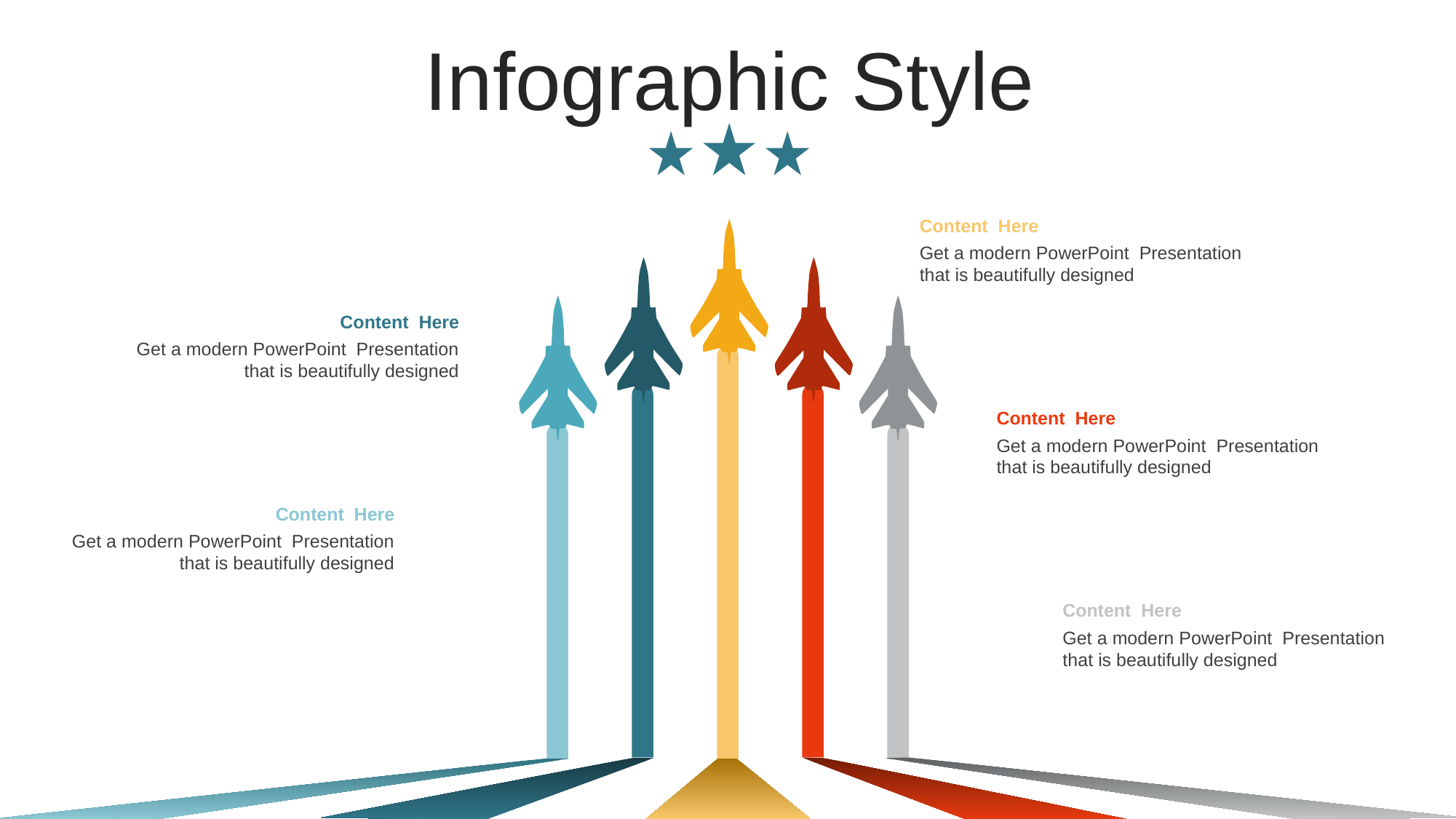

Infographic Style
Content  Here
Get a modern PowerPoint  Presentation that is beautifully designed

Content  Here
Get a modern PowerPoint  Presentation that is beautifully designed

Content  Here
Get a modern PowerPoint  Presentation that is beautifully designed

Content  Here
Get a modern PowerPoint  Presentation that is beautifully designed
Content  Here
Get a modern PowerPoint  Presentation that is beautifully designed